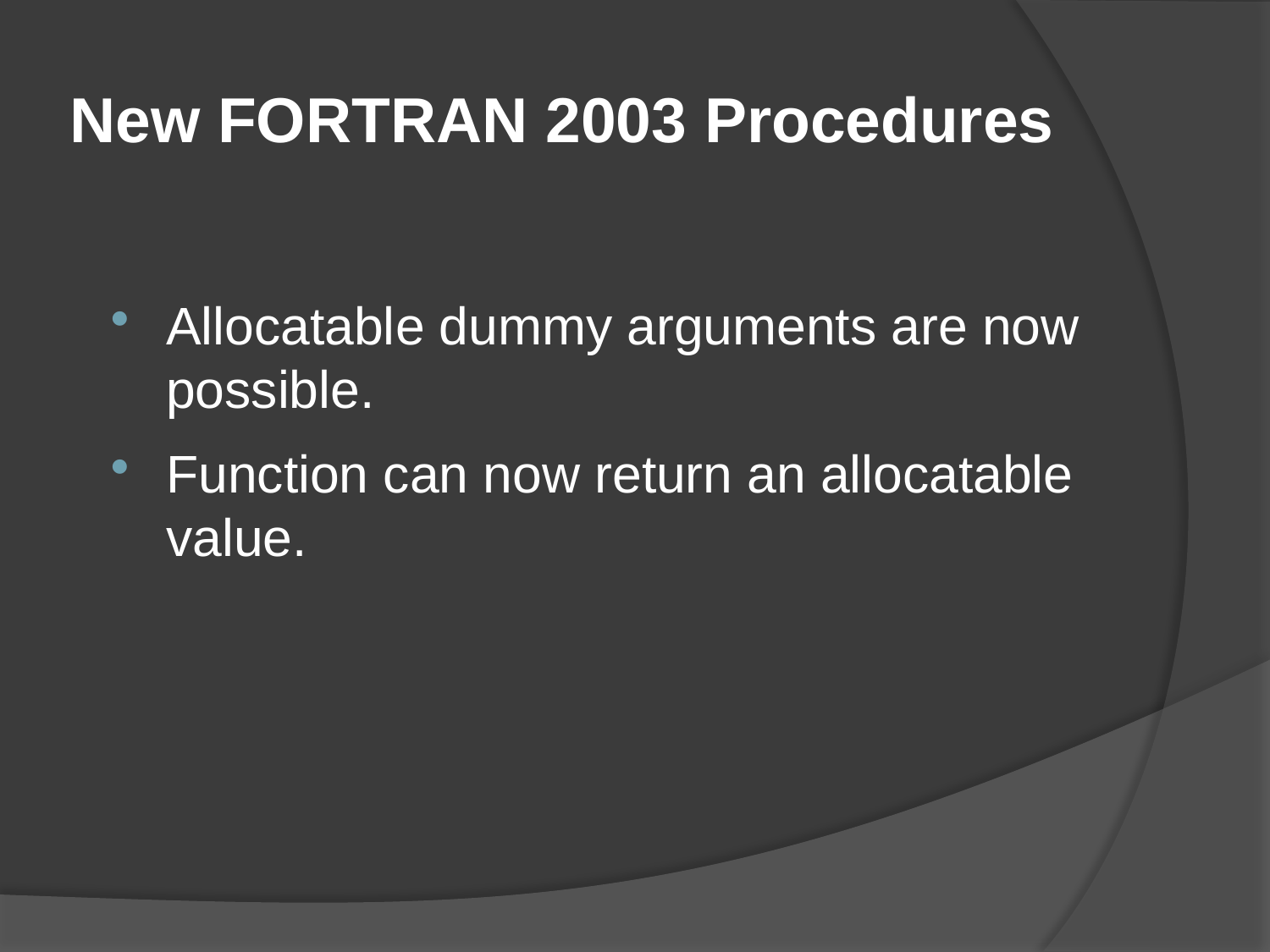

# New FORTRAN 2003 Procedures
Allocatable dummy arguments are now possible.
Function can now return an allocatable value.